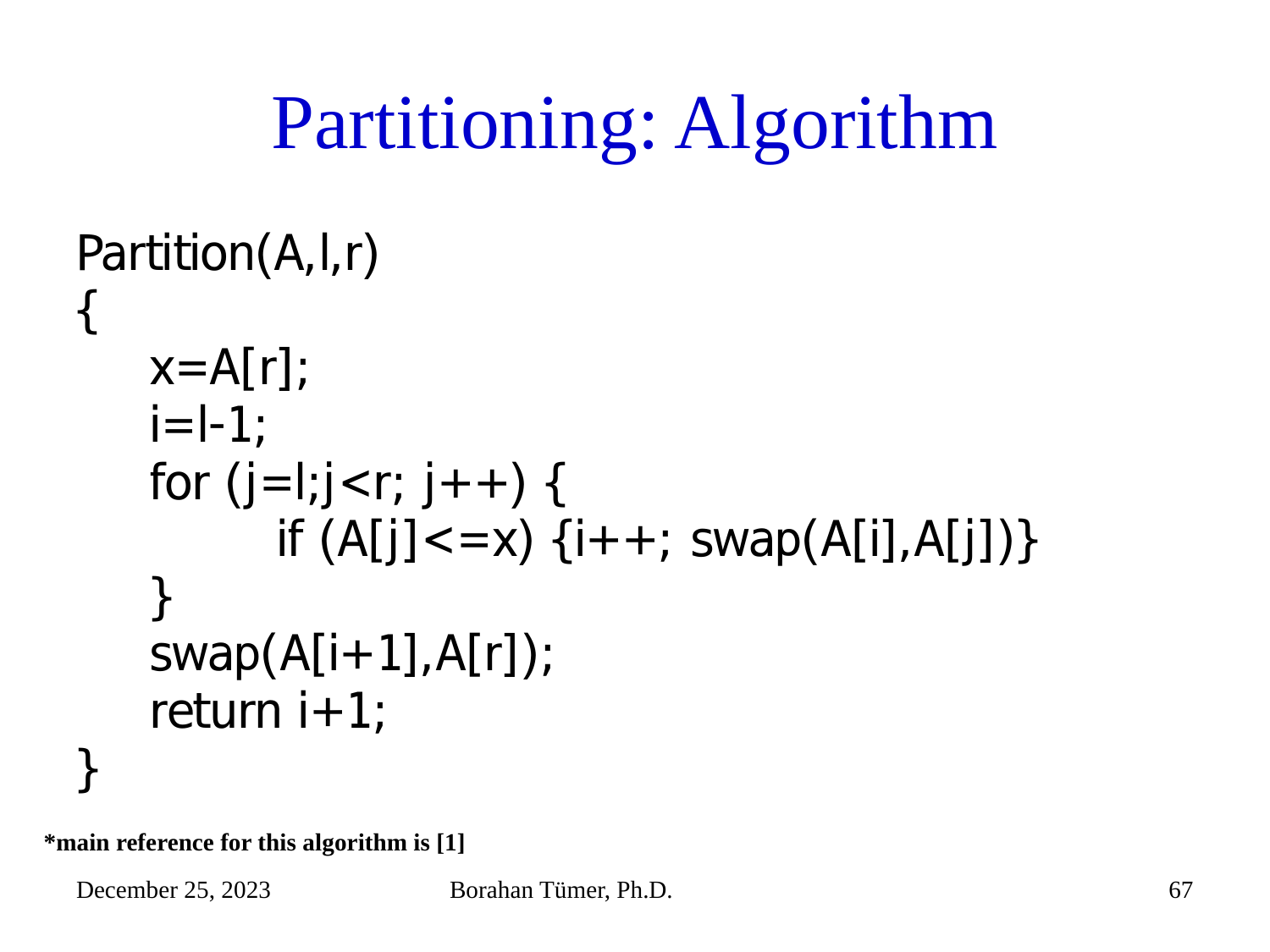

# Partitioning: Algorithm
Partition(A,l,r)
{
	x=A[r];
	i=l-1;
	for (j=l;j<r; j++) {
		if (A[j]<=x) {i++; swap(A[i],A[j])}
	}
	swap(A[i+1],A[r]);
	return i+1;
}
*main reference for this algorithm is [1]
December 25, 2023
Borahan Tümer, Ph.D.
67